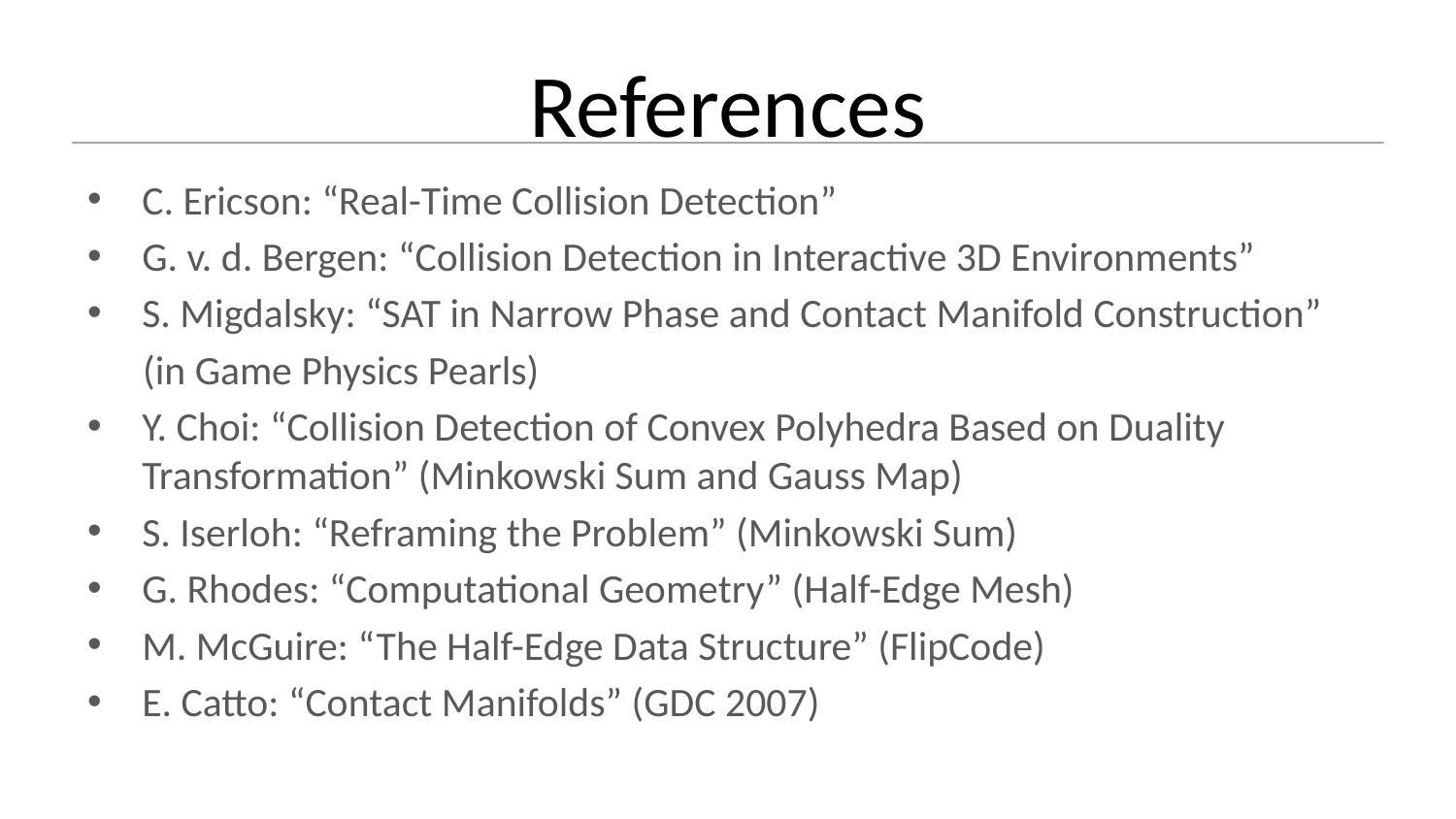

# References
C. Ericson: “Real-Time Collision Detection”
G. v. d. Bergen: “Collision Detection in Interactive 3D Environments”
S. Migdalsky: “SAT in Narrow Phase and Contact Manifold Construction”
      (in Game Physics Pearls)
Y. Choi: “Collision Detection of Convex Polyhedra Based on Duality Transformation” (Minkowski Sum and Gauss Map)
S. Iserloh: “Reframing the Problem” (Minkowski Sum)
G. Rhodes: “Computational Geometry” (Half-Edge Mesh)
M. McGuire: “The Half-Edge Data Structure” (FlipCode)
E. Catto: “Contact Manifolds” (GDC 2007)